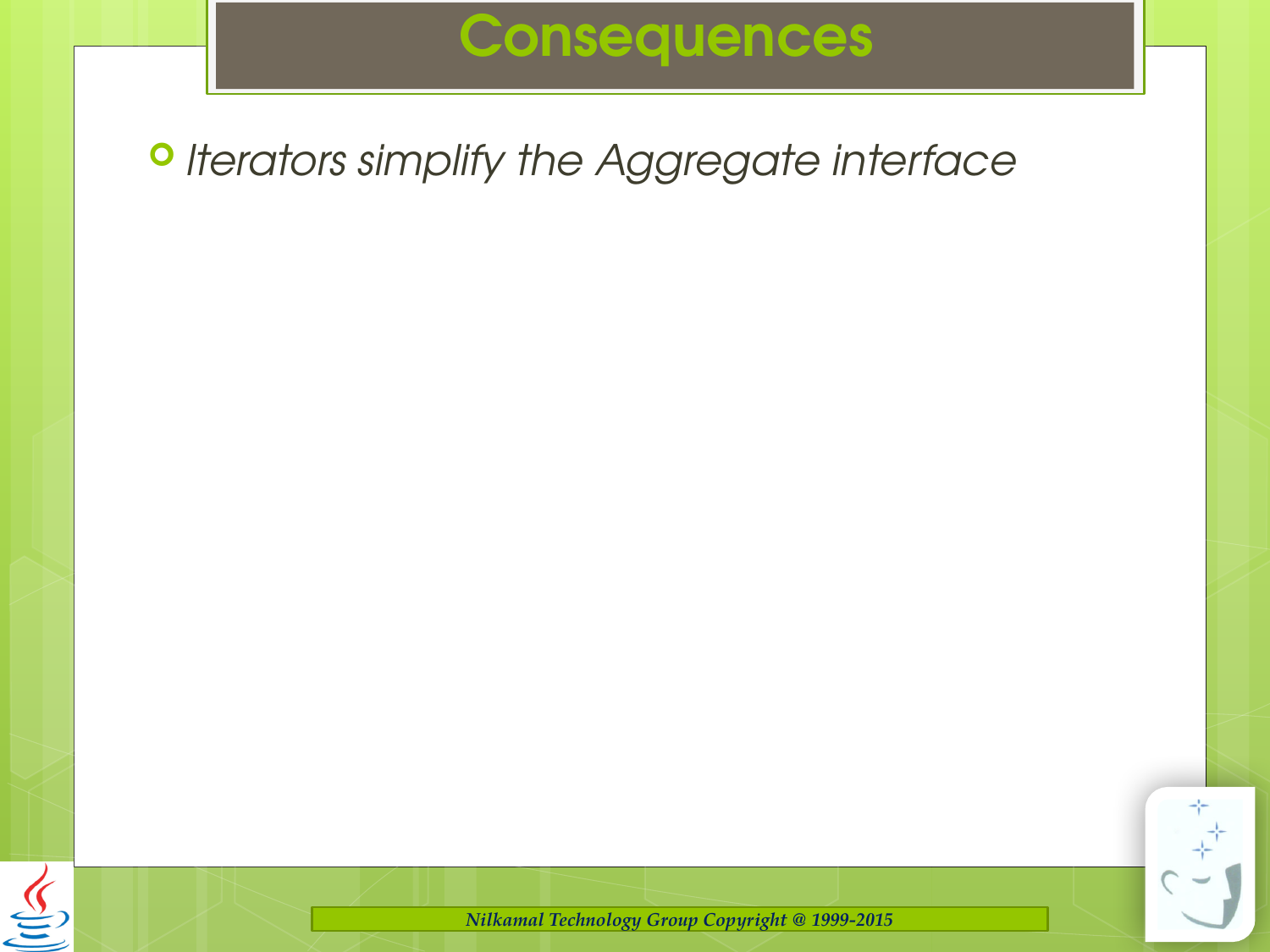

# Consequences
Iterators simplify the Aggregate interface